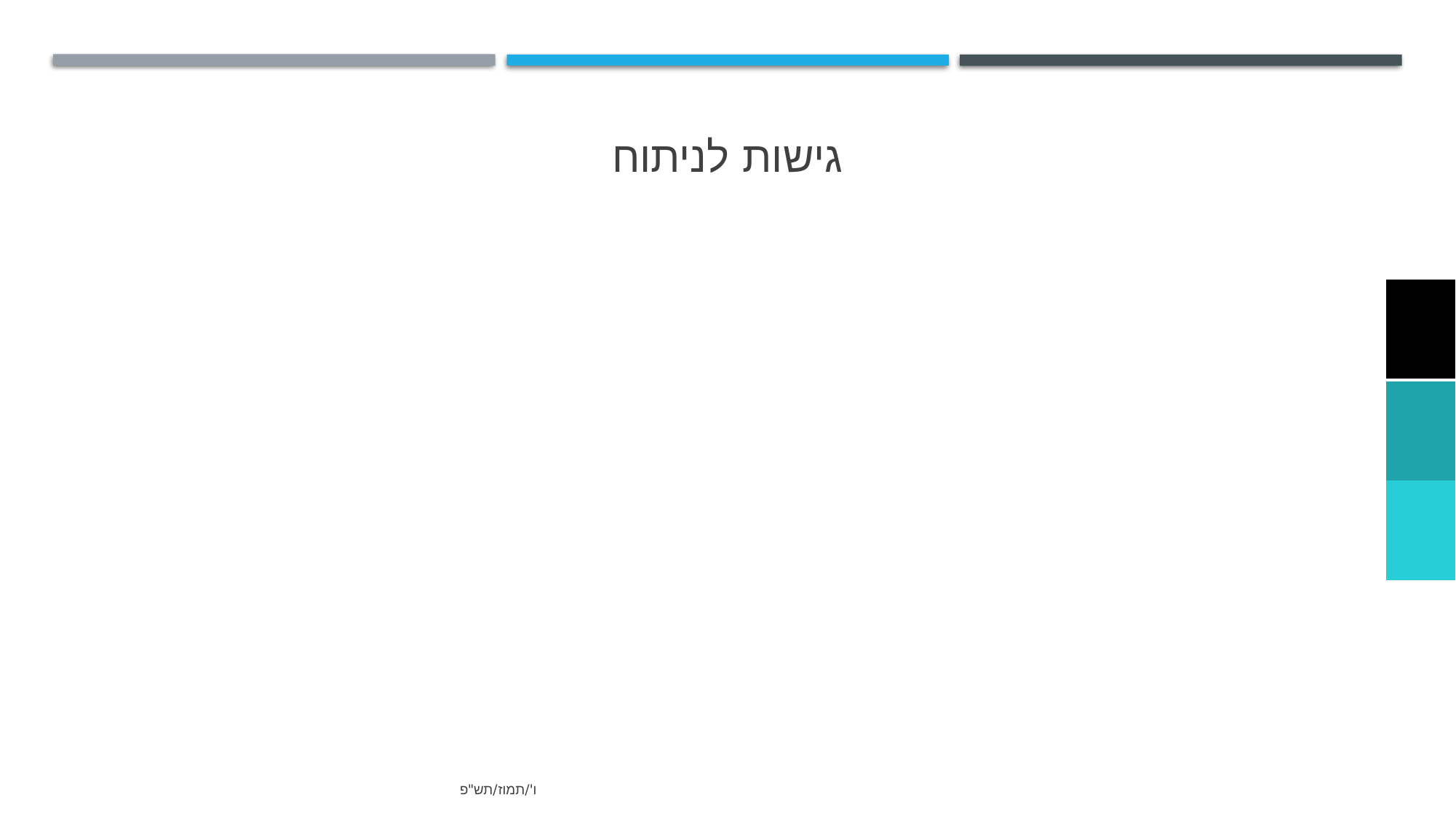

# גישות לניתוח
| Data driven | Expert driven |
| --- | --- |
| רגרסיה לינארית | שיווי משקל נאש |
| טבלת החלטות |  |
ו'/תמוז/תש"פ